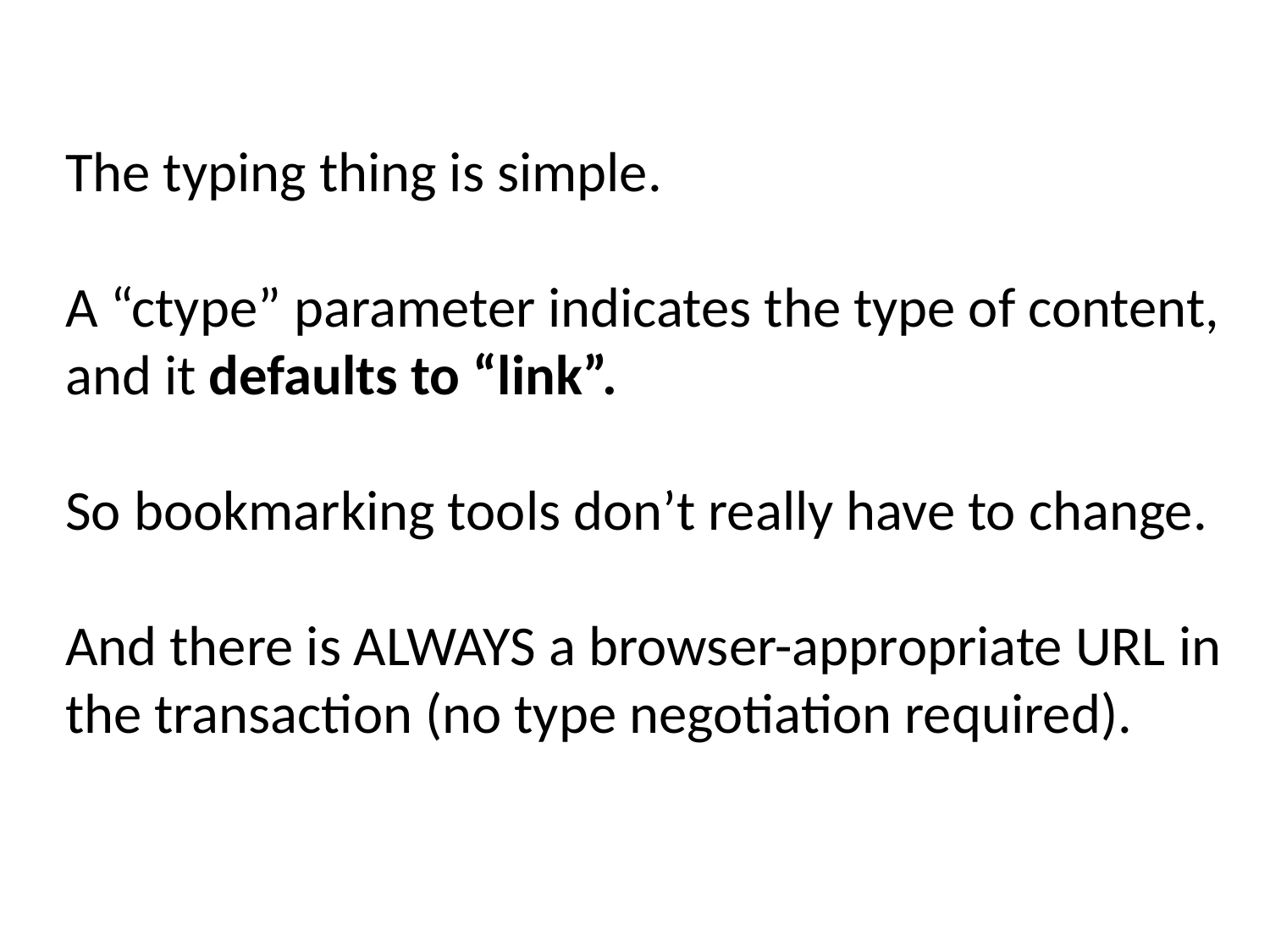

The typing thing is simple.

A “ctype” parameter indicates the type of content, and it defaults to “link”.

So bookmarking tools don’t really have to change.

And there is ALWAYS a browser-appropriate URL in the transaction (no type negotiation required).